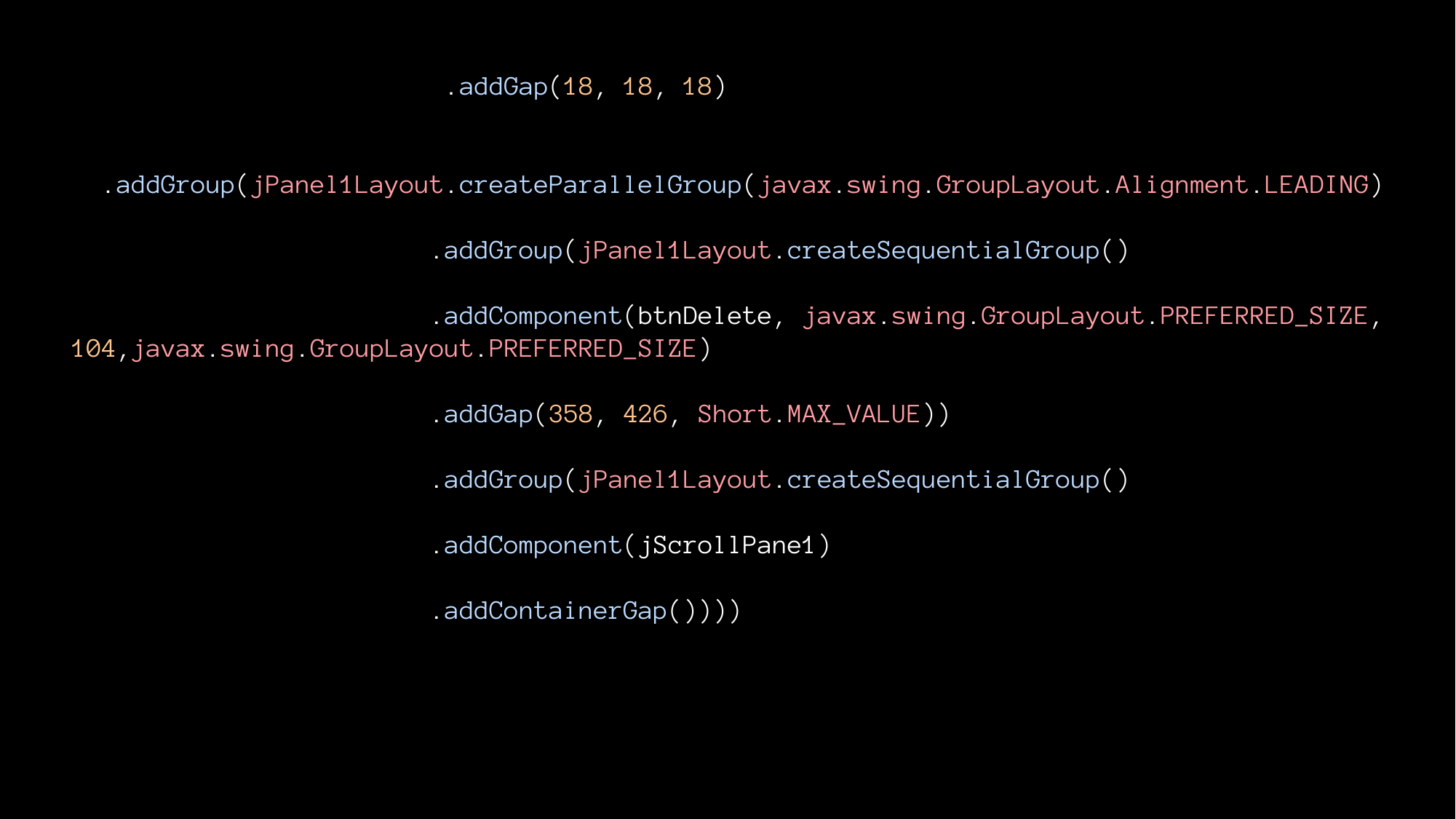

.addGap(18, 18, 18)​
                        .addGroup(jPanel1Layout.createParallelGroup(javax.swing.GroupLayout.Alignment.LEADING)​

                        .addGroup(jPanel1Layout.createSequentialGroup()​

                        .addComponent(btnDelete, javax.swing.GroupLayout.PREFERRED_SIZE, 104,javax.swing.GroupLayout.PREFERRED_SIZE)​

                        .addGap(358, 426, Short.MAX_VALUE))​

                        .addGroup(jPanel1Layout.createSequentialGroup()​

                        .addComponent(jScrollPane1)​

                        .addContainerGap())))